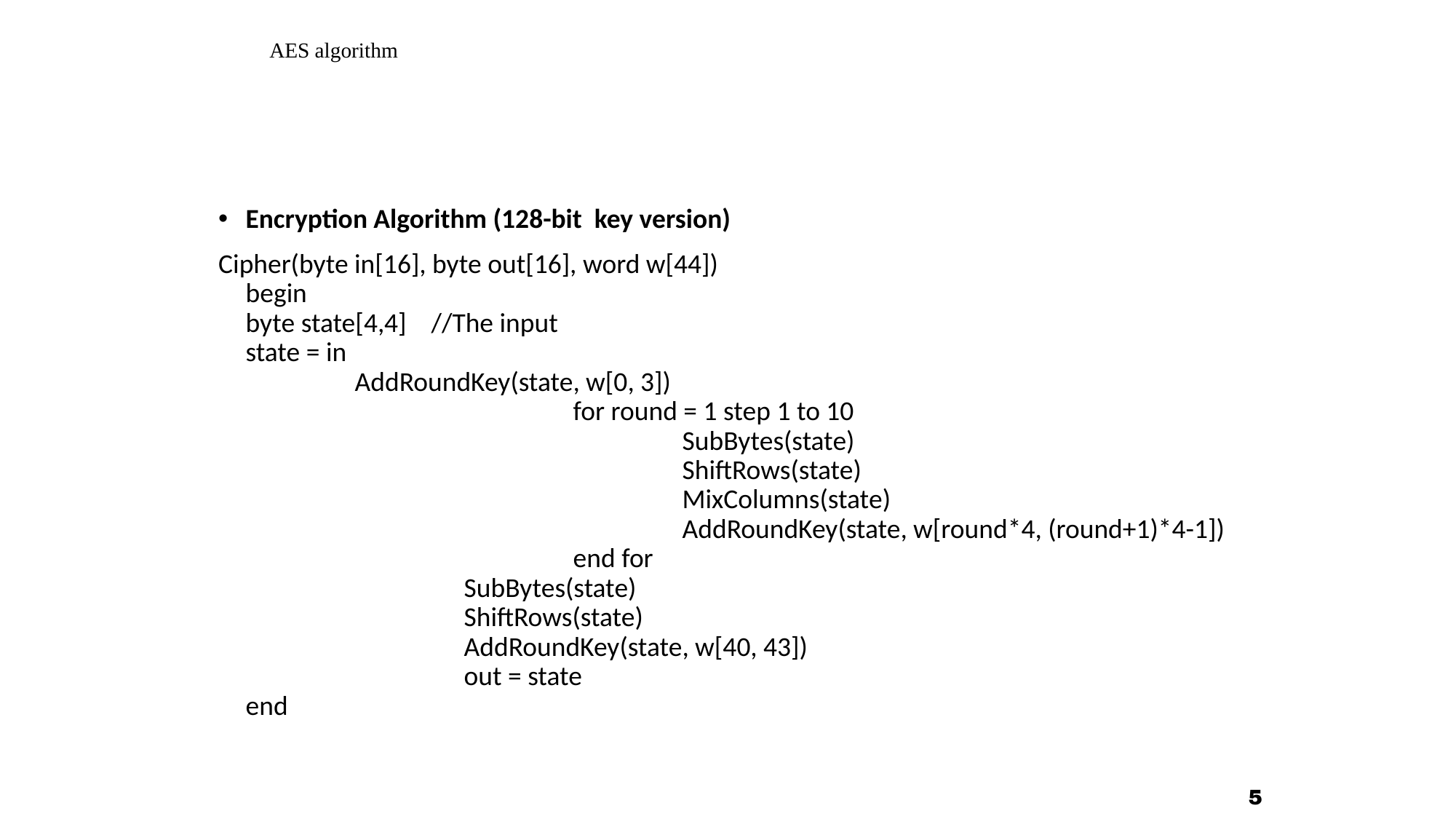

# AES algorithm
Encryption Algorithm (128-bit  key version)
Cipher(byte in[16], byte out[16], word w[44])
begin
byte state[4,4]    //The input
state = in
	AddRoundKey(state, w[0, 3])
			for round = 1 step 1 to 10
				SubBytes(state)
				ShiftRows(state)
				MixColumns(state)
				AddRoundKey(state, w[round*4, (round+1)*4-1])
			end for
		SubBytes(state)
		ShiftRows(state)
		AddRoundKey(state, w[40, 43])
		out = state
end

5